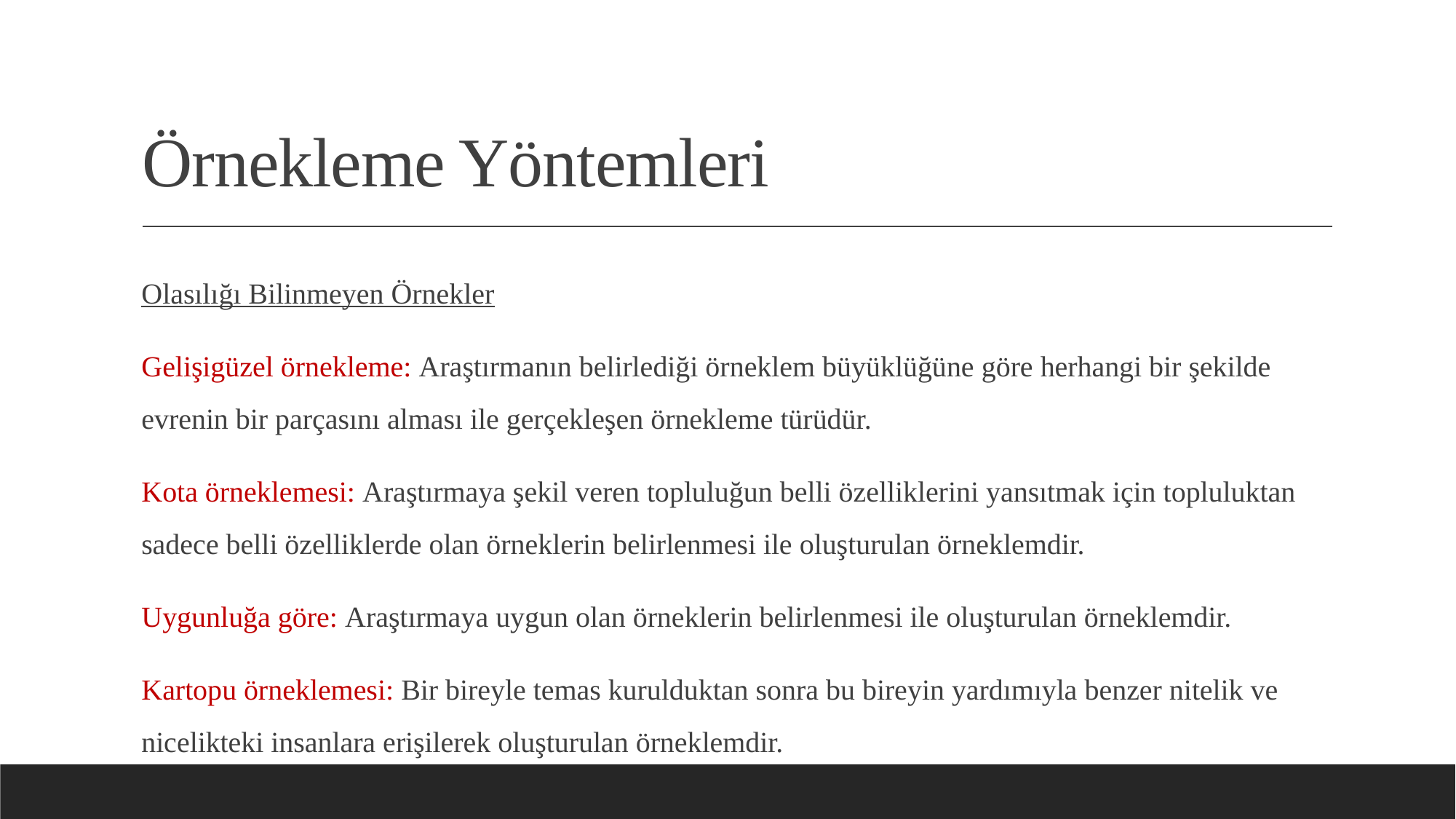

# Örnekleme Yöntemleri
Olasılığı Bilinmeyen Örnekler
Gelişigüzel örnekleme: Araştırmanın belirlediği örneklem büyüklüğüne göre herhangi bir şekilde evrenin bir parçasını alması ile gerçekleşen örnekleme türüdür.
Kota örneklemesi: Araştırmaya şekil veren topluluğun belli özelliklerini yansıtmak için topluluktan sadece belli özelliklerde olan örneklerin belirlenmesi ile oluşturulan örneklemdir.
Uygunluğa göre: Araştırmaya uygun olan örneklerin belirlenmesi ile oluşturulan örneklemdir.
Kartopu örneklemesi: Bir bireyle temas kurulduktan sonra bu bireyin yardımıyla benzer nitelik ve nicelikteki insanlara erişilerek oluşturulan örneklemdir.